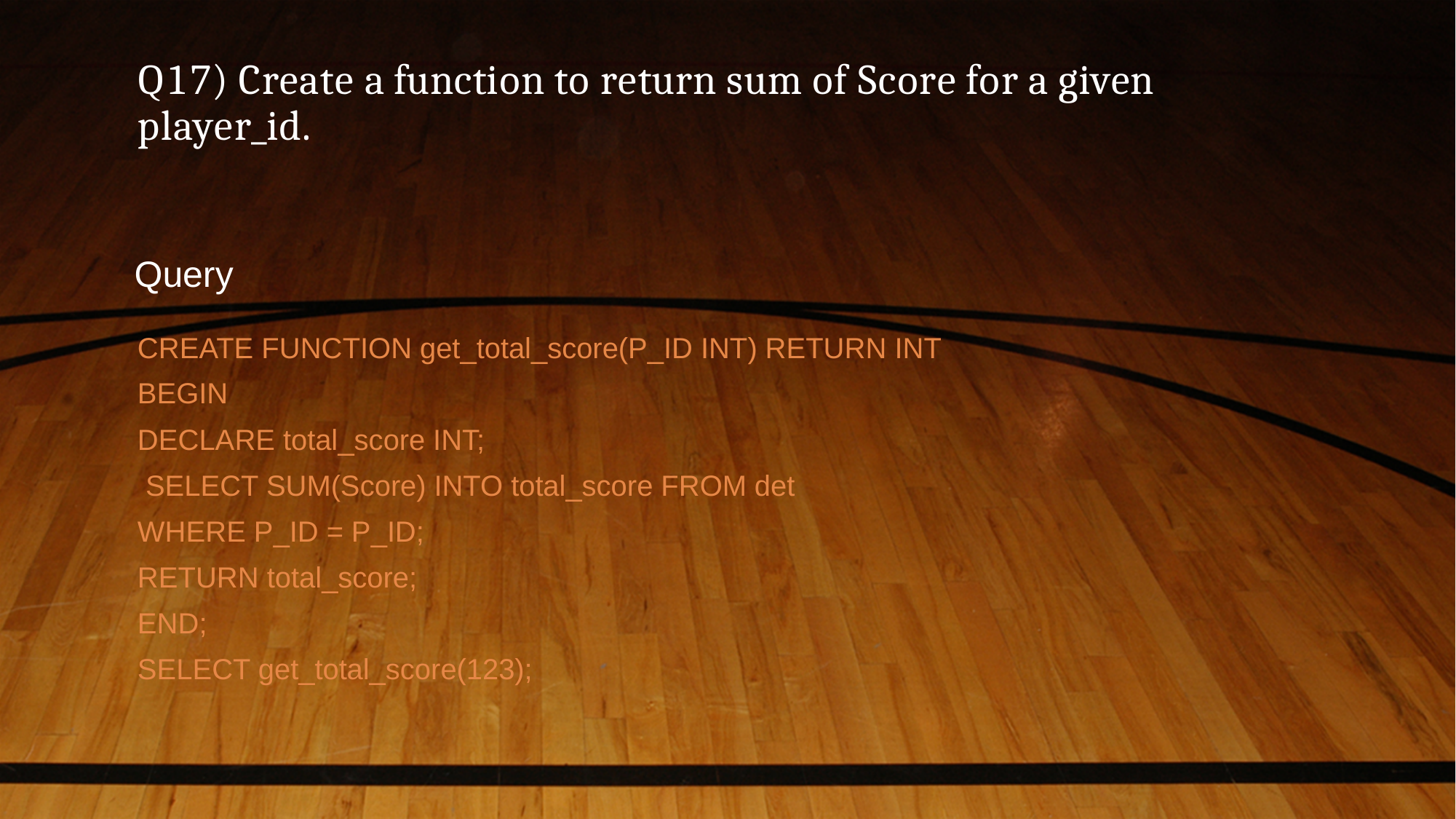

# Q17) Create a function to return sum of Score for a given player_id.
Query
CREATE FUNCTION get_total_score(P_ID INT) RETURN INT
BEGIN
DECLARE total_score INT;
 SELECT SUM(Score) INTO total_score FROM det
WHERE P_ID = P_ID;
RETURN total_score;
END;
SELECT get_total_score(123);